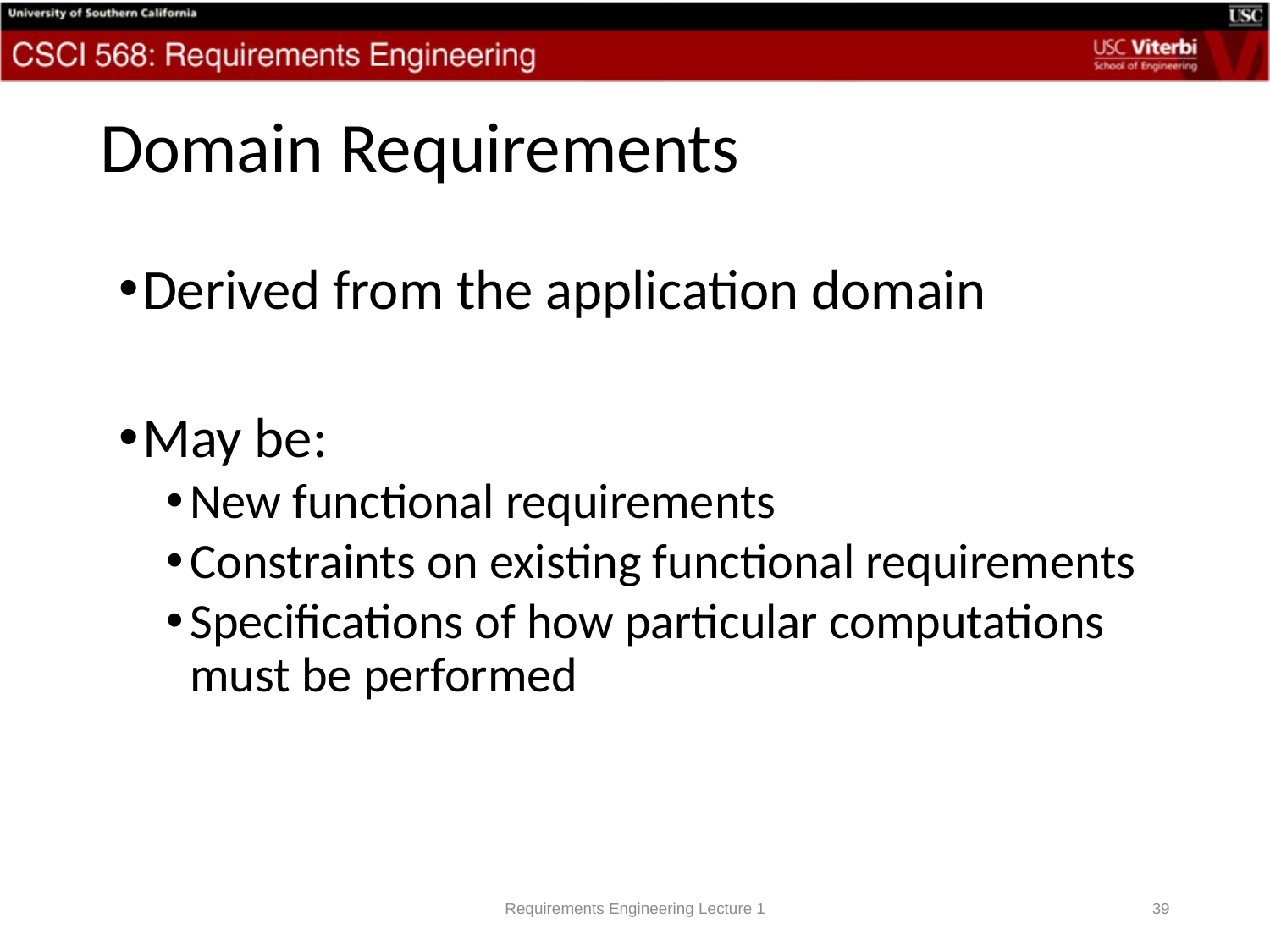

# Domain Requirements
Derived from the application domain

May be:
New functional requirements
Constraints on existing functional requirements
Specifications of how particular computations must be performed
Requirements Engineering Lecture 1
39